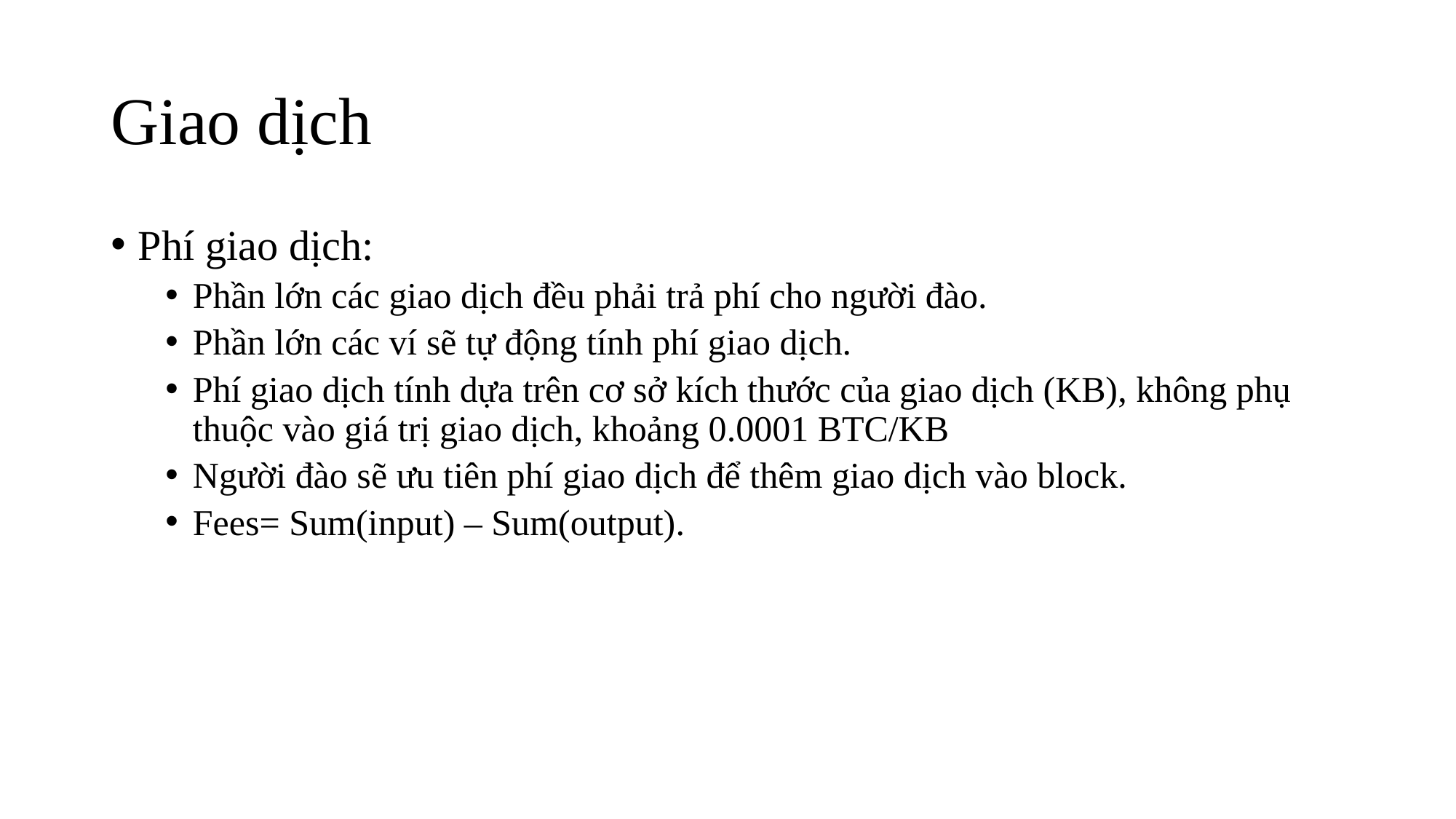

# Giao dịch
Phí giao dịch:
Phần lớn các giao dịch đều phải trả phí cho người đào.
Phần lớn các ví sẽ tự động tính phí giao dịch.
Phí giao dịch tính dựa trên cơ sở kích thước của giao dịch (KB), không phụ thuộc vào giá trị giao dịch, khoảng 0.0001 BTC/KB
Người đào sẽ ưu tiên phí giao dịch để thêm giao dịch vào block.
Fees= Sum(input) – Sum(output).